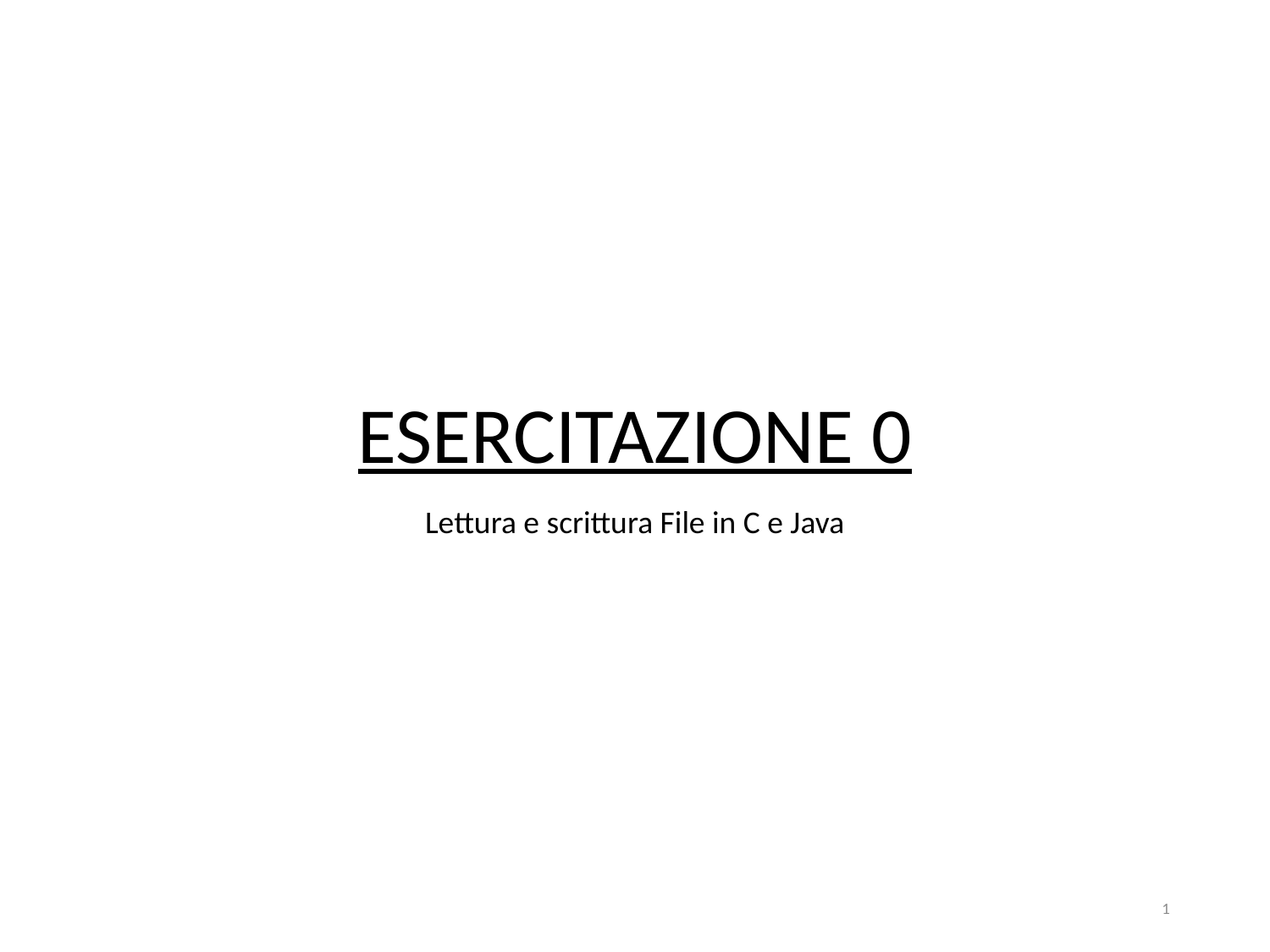

# ESERCITAZIONE 0
Lettura e scrittura File in C e Java
1